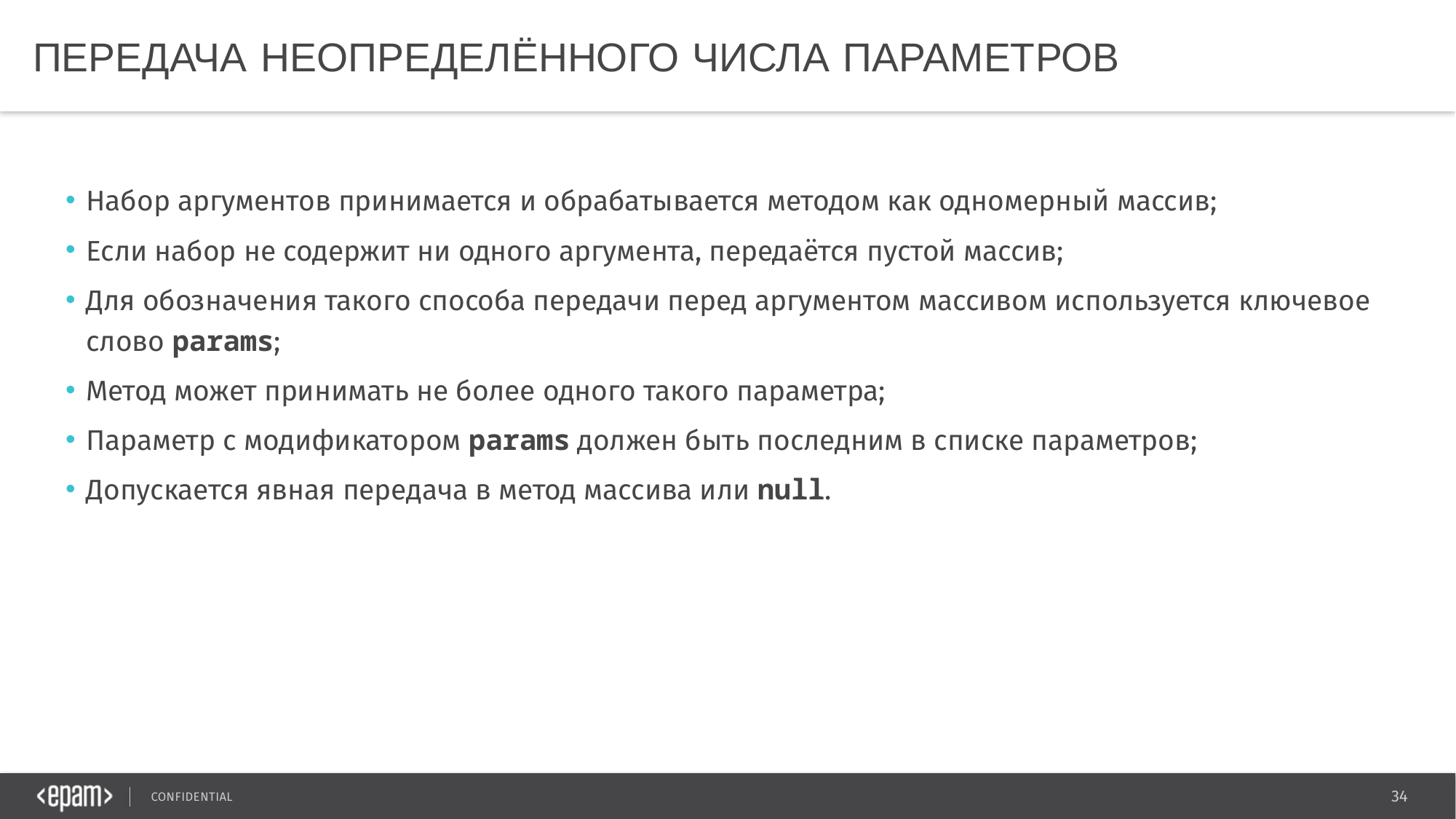

# Передача неопределённого числа параметров
Набор аргументов принимается и обрабатывается методом как одномерный массив;
Если набор не содержит ни одного аргумента, передаётся пустой массив;
Для обозначения такого способа передачи перед аргументом массивом используется ключевое слово params;
Метод может принимать не более одного такого параметра;
Параметр с модификатором params должен быть последним в списке параметров;
Допускается явная передача в метод массива или null.